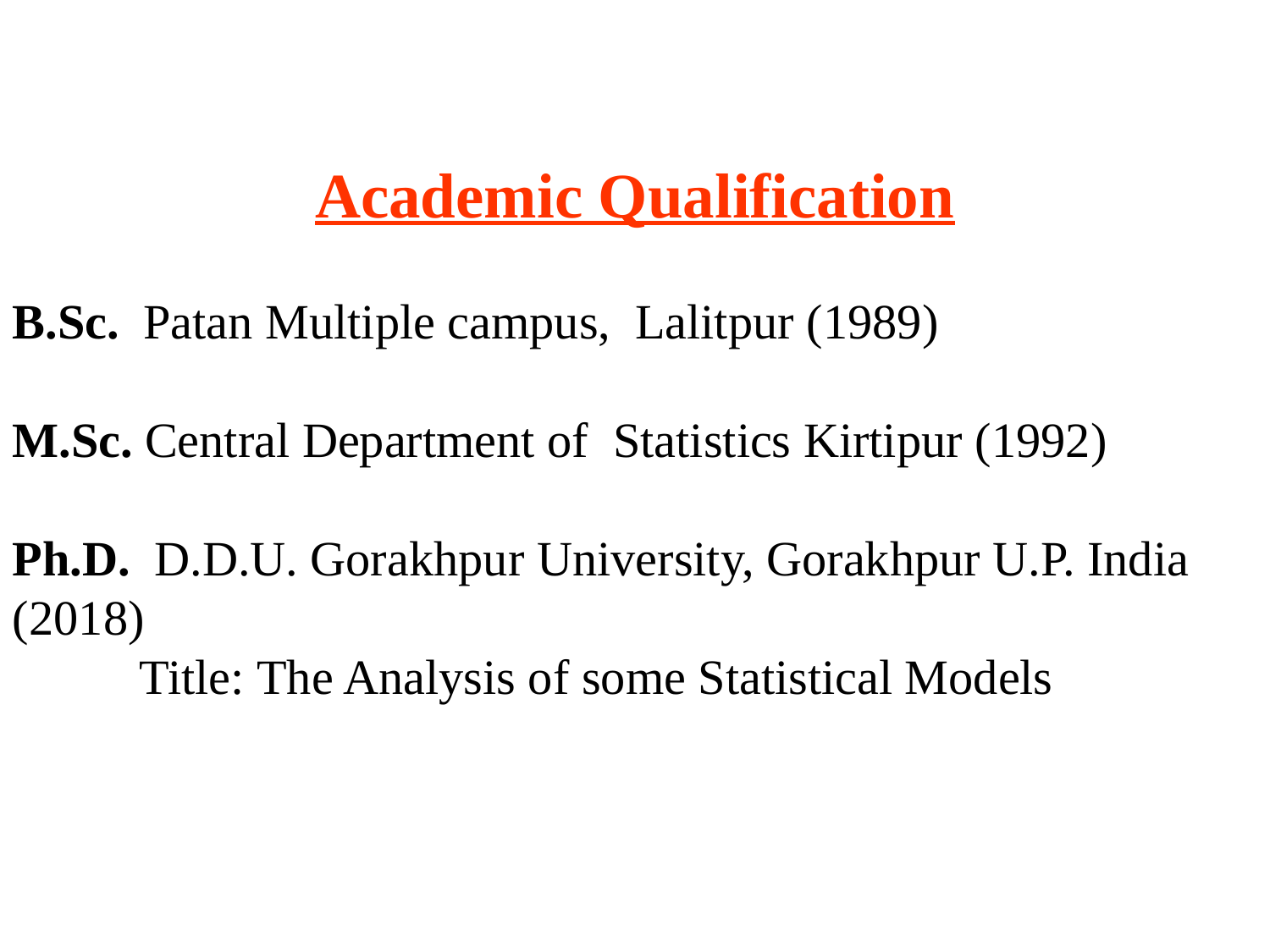

Academic Qualification

B.Sc.  Patan Multiple campus,  Lalitpur (1989)
M.Sc. Central Department of  Statistics Kirtipur (1992)
Ph.D.  D.D.U. Gorakhpur University, Gorakhpur U.P. India (2018)
	Title: The Analysis of some Statistical Models